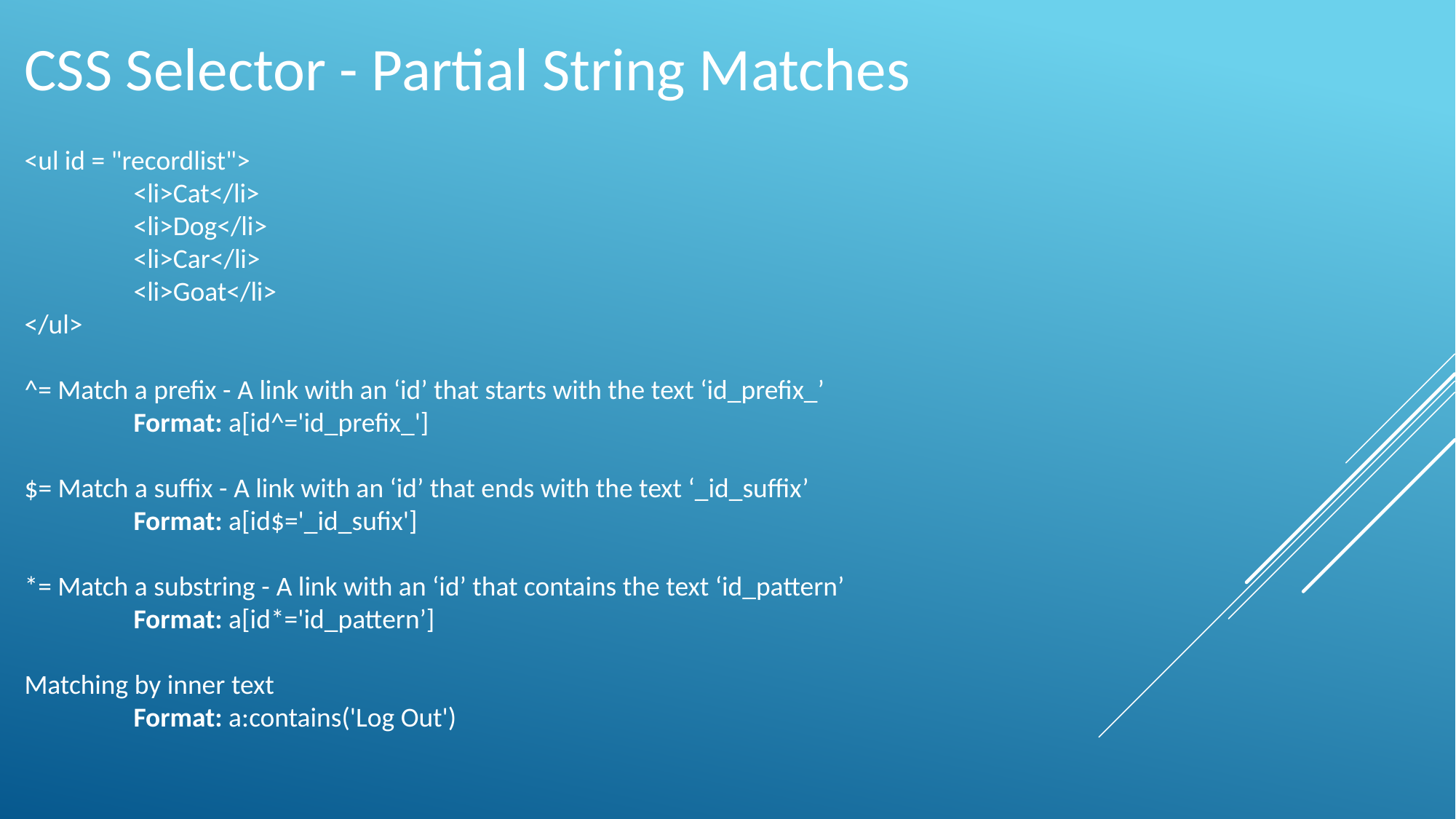

CSS Selector - Partial String Matches

<ul id = "recordlist">
	<li>Cat</li>
	<li>Dog</li>
	<li>Car</li>
	<li>Goat</li>
</ul>

^= Match a prefix - A link with an ‘id’ that starts with the text ‘id_prefix_’
	Format: a[id^='id_prefix_']

$= Match a suffix - A link with an ‘id’ that ends with the text ‘_id_suffix’
	Format: a[id$='_id_sufix']

*= Match a substring - A link with an ‘id’ that contains the text ‘id_pattern’
	Format: a[id*='id_pattern’]

Matching by inner text
	Format: a:contains('Log Out')